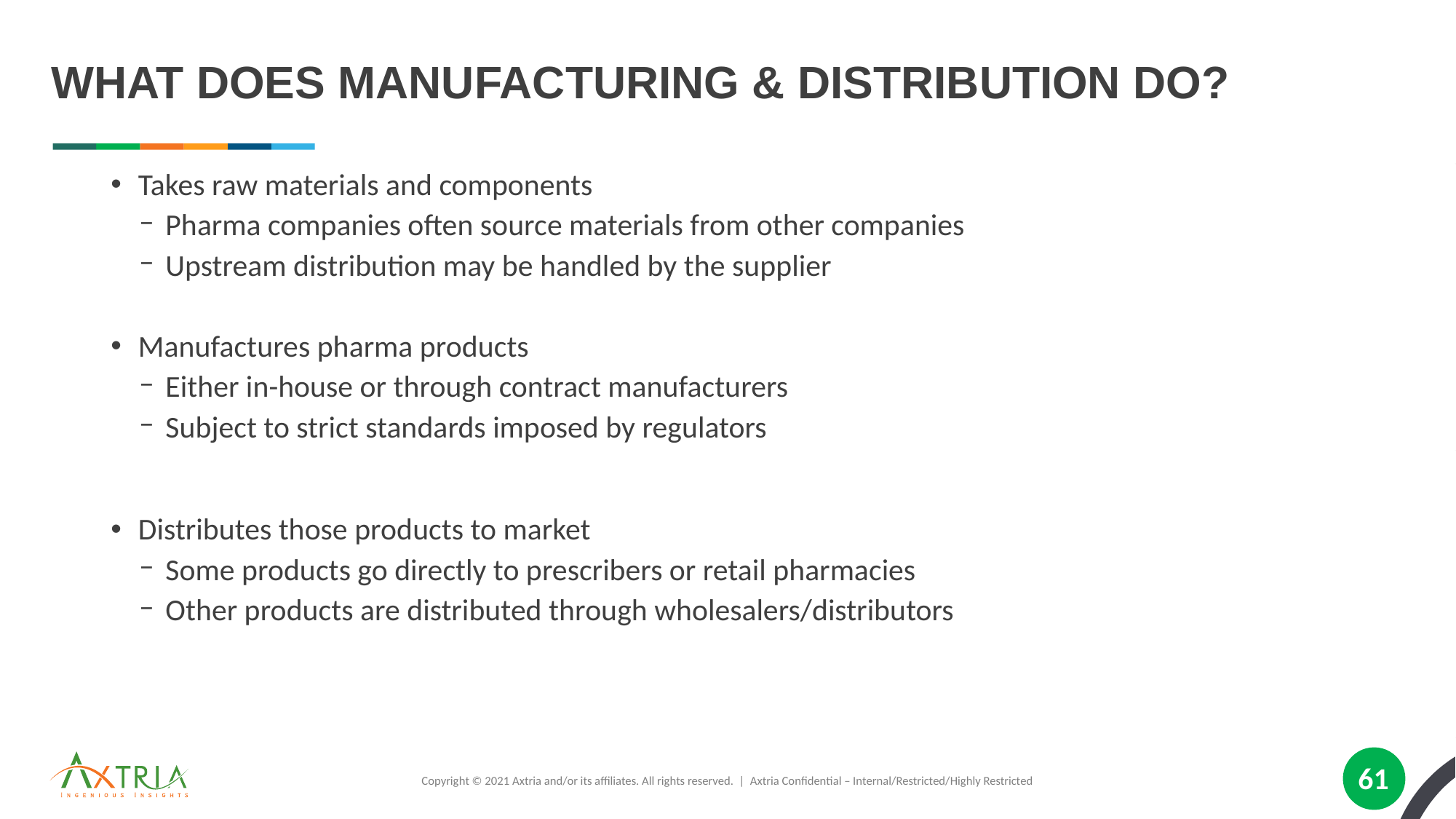

# What Does Manufacturing & Distribution Do?

Takes raw materials and components
Pharma companies often source materials from other companies
Upstream distribution may be handled by the supplier
Manufactures pharma products
Either in-house or through contract manufacturers
Subject to strict standards imposed by regulators

Distributes those products to market
Some products go directly to prescribers or retail pharmacies
Other products are distributed through wholesalers/distributors